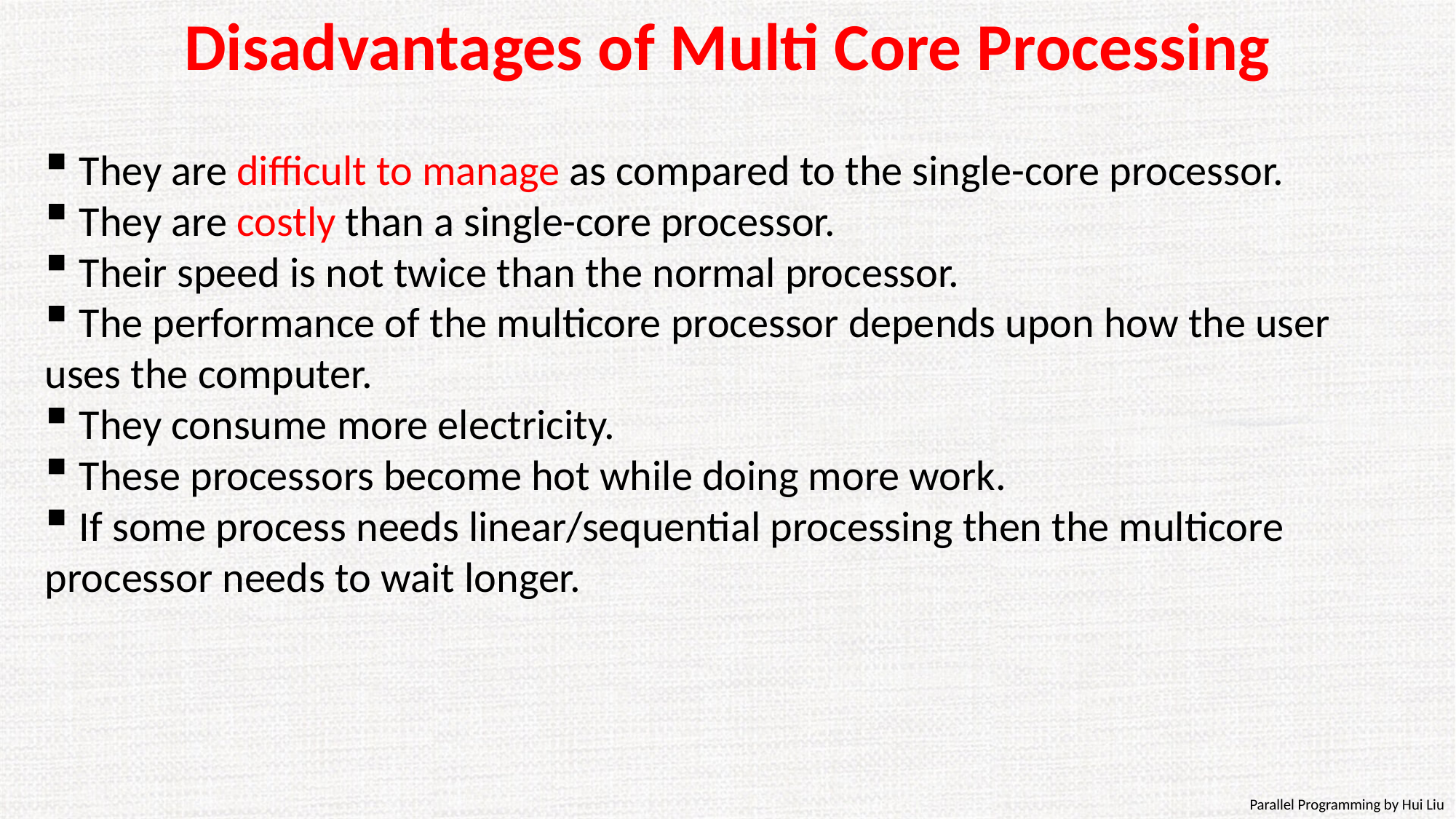

# Disadvantages of Multi Core Processing
 They are difficult to manage as compared to the single-core processor.
 They are costly than a single-core processor.
 Their speed is not twice than the normal processor.
 The performance of the multicore processor depends upon how the user uses the computer.
 They consume more electricity.
 These processors become hot while doing more work.
 If some process needs linear/sequential processing then the multicore processor needs to wait longer.
Parallel Programming by Hui Liu